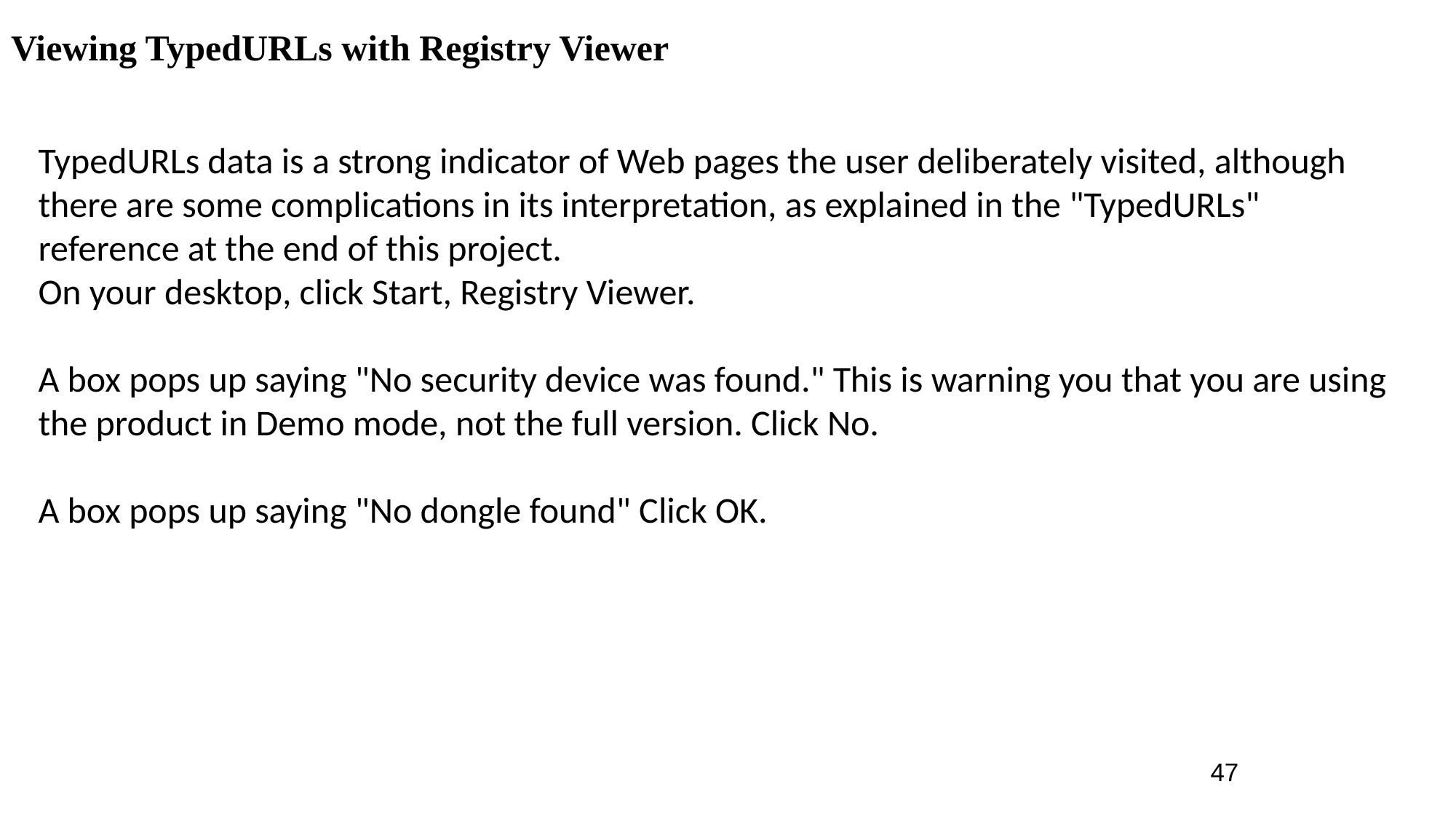

Viewing TypedURLs with Registry Viewer
TypedURLs data is a strong indicator of Web pages the user deliberately visited, although there are some complications in its interpretation, as explained in the "TypedURLs" reference at the end of this project.
On your desktop, click Start, Registry Viewer.

A box pops up saying "No security device was found." This is warning you that you are using the product in Demo mode, not the full version. Click No.

A box pops up saying "No dongle found" Click OK.
47